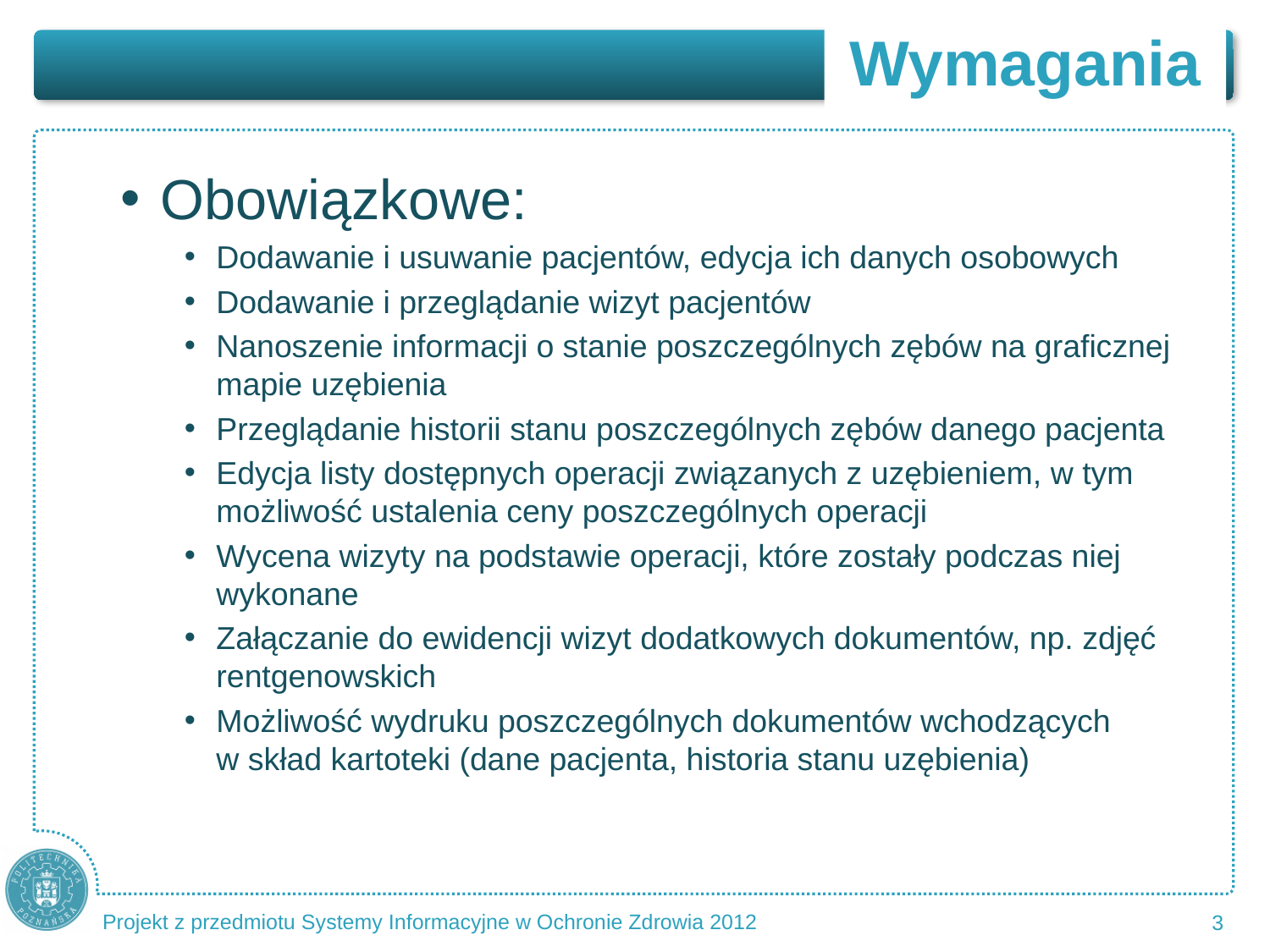

Obowiązkowe:
Dodawanie i usuwanie pacjentów, edycja ich danych osobowych
Dodawanie i przeglądanie wizyt pacjentów
Nanoszenie informacji o stanie poszczególnych zębów na graficznej mapie uzębienia
Przeglądanie historii stanu poszczególnych zębów danego pacjenta
Edycja listy dostępnych operacji związanych z uzębieniem, w tym możliwość ustalenia ceny poszczególnych operacji
Wycena wizyty na podstawie operacji, które zostały podczas niej wykonane
Załączanie do ewidencji wizyt dodatkowych dokumentów, np. zdjęć rentgenowskich
Możliwość wydruku poszczególnych dokumentów wchodzących w skład kartoteki (dane pacjenta, historia stanu uzębienia)

3
Projekt z przedmiotu Systemy Informacyjne w Ochronie Zdrowia 2012